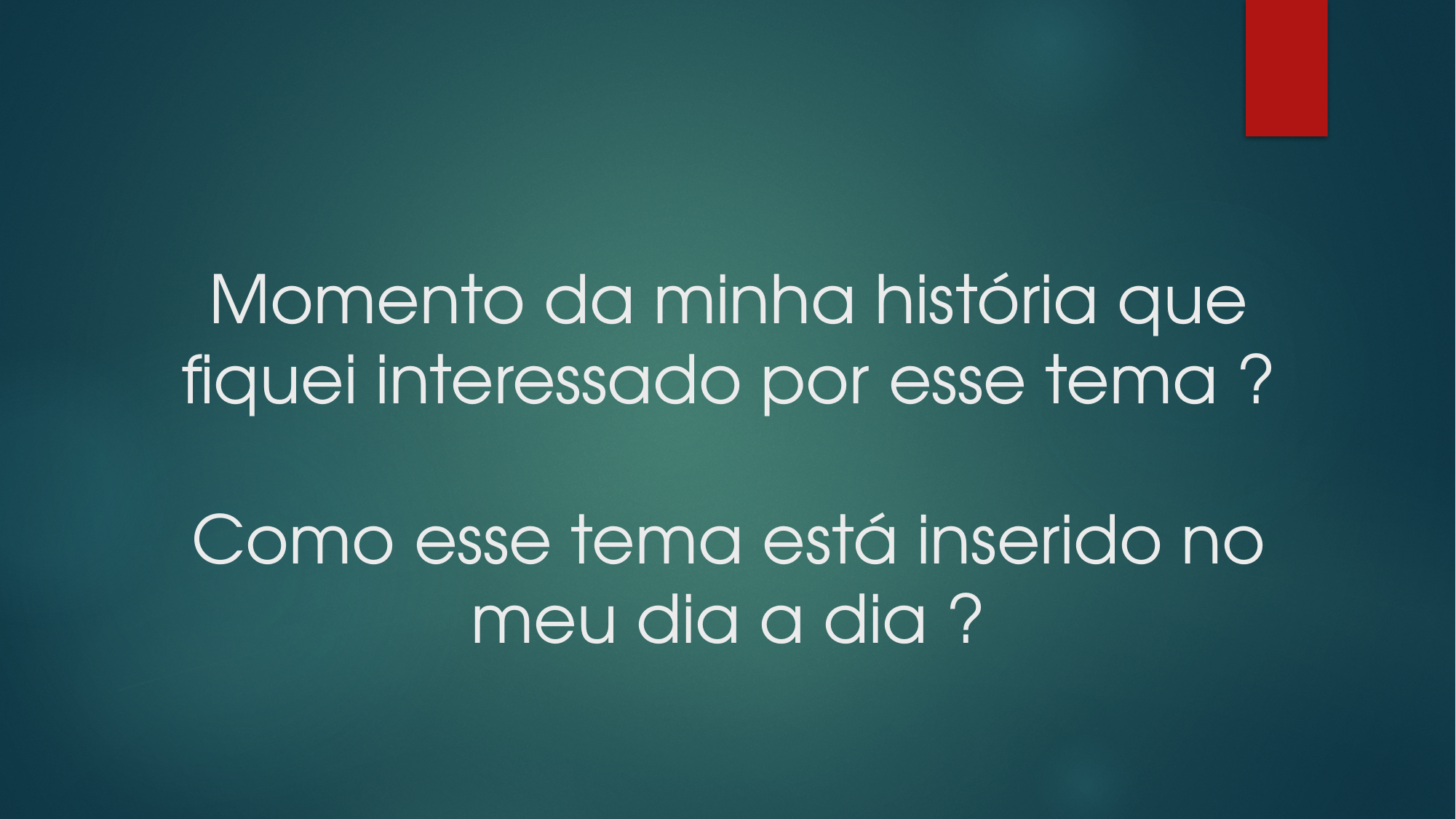

# Momento da minha história que fiquei interessado por esse tema ? Como esse tema está inserido no meu dia a dia ?